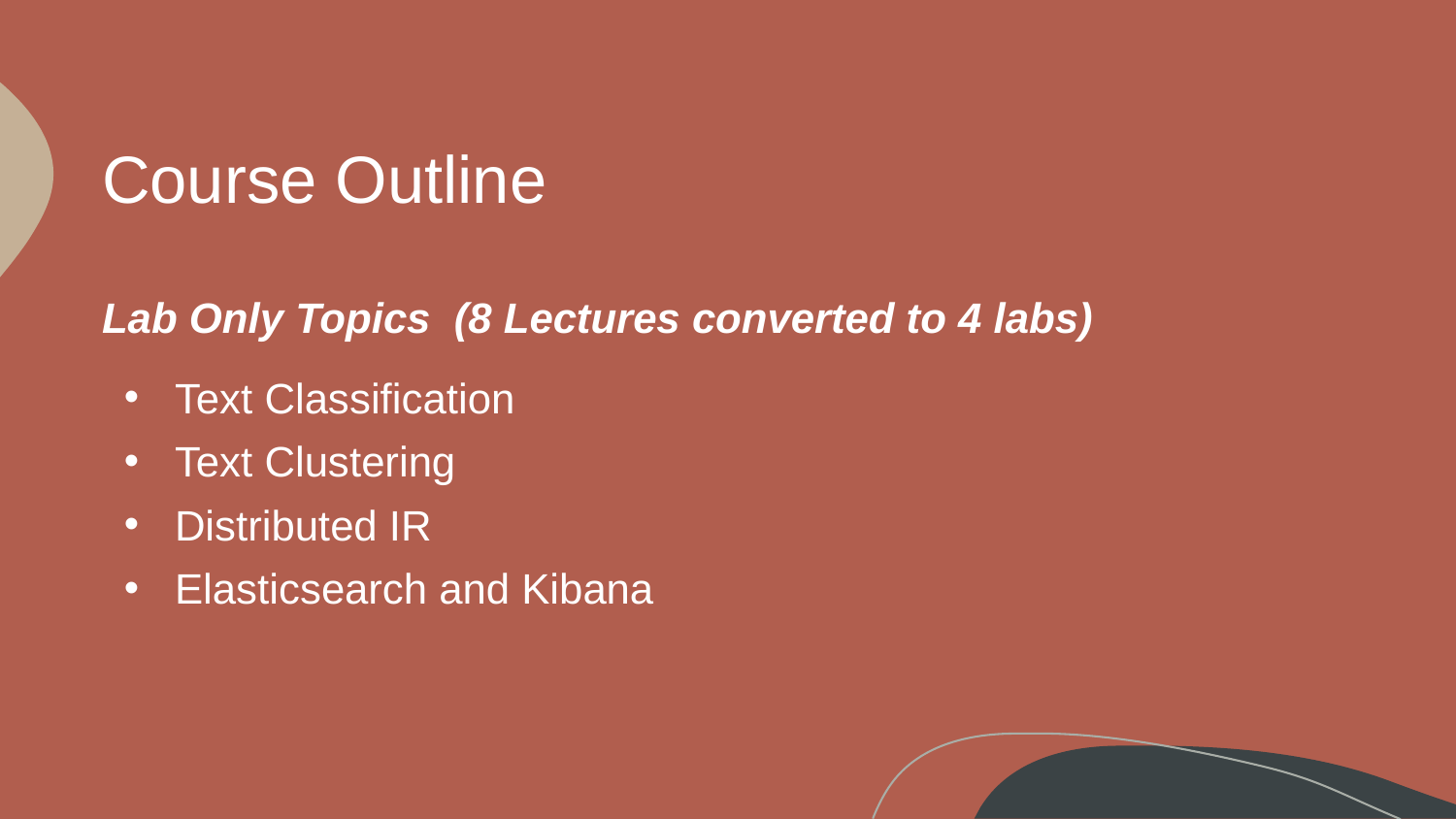

# Course Outline
Lab Only Topics  (8 Lectures converted to 4 labs)
Text Classification
Text Clustering
Distributed IR
Elasticsearch and Kibana